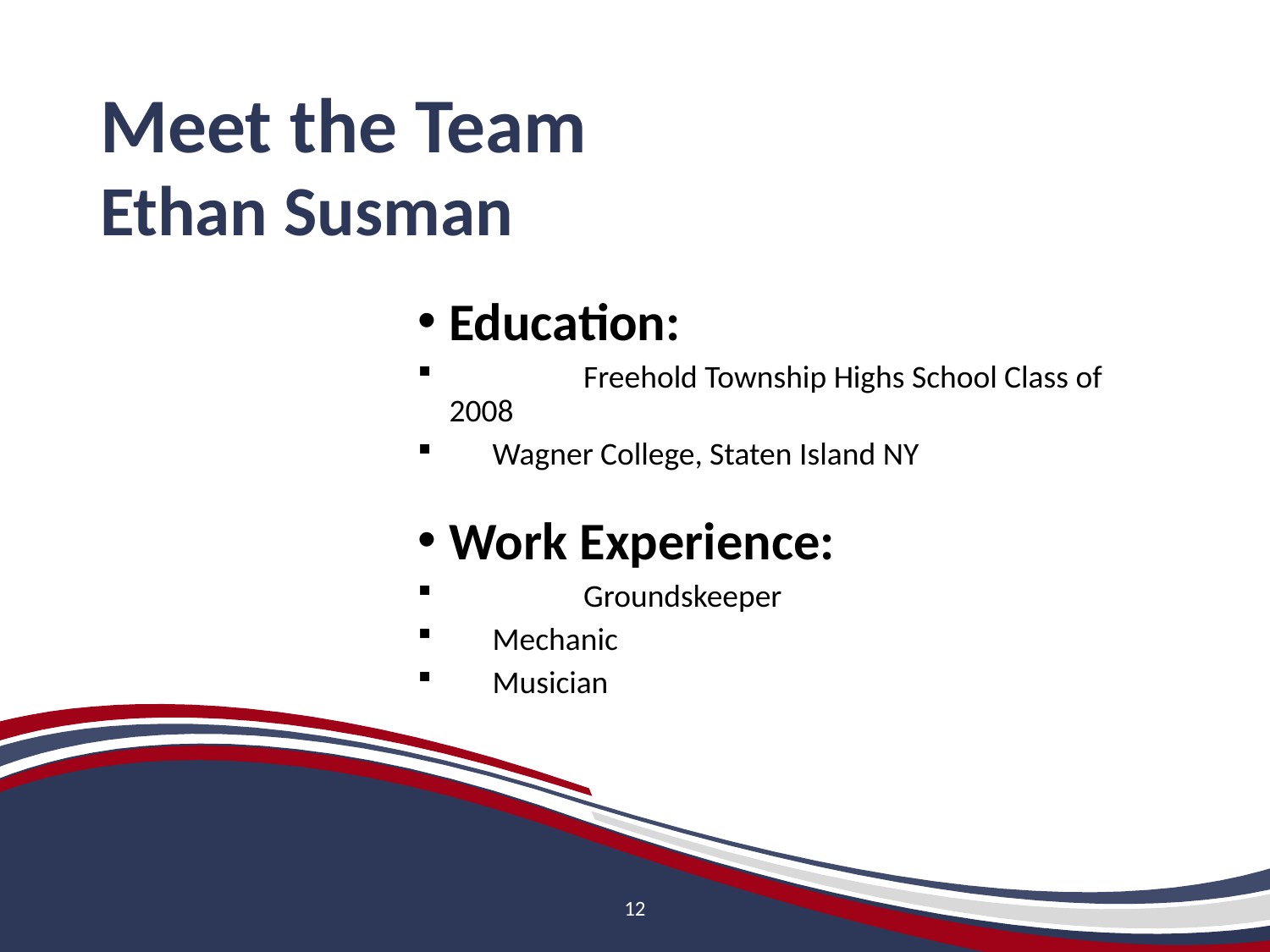

# Meet the Team
Ethan Susman

Education:
	 Freehold Township Highs School Class of 2008
      Wagner College, Staten Island NY

Work Experience:
	 Groundskeeper
      Mechanic
      Musician

12